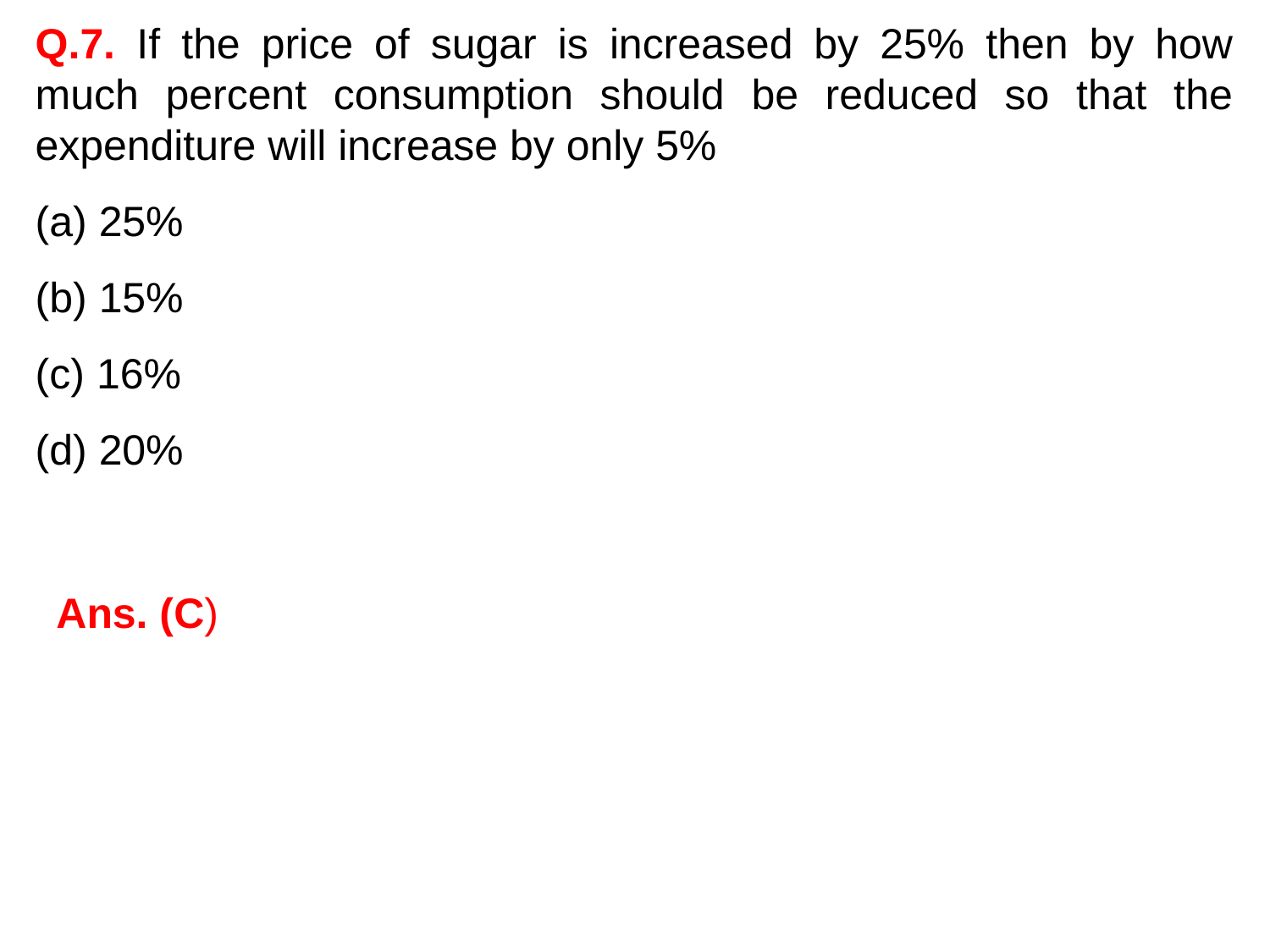

Q.7. If the price of sugar is increased by 25% then by how much percent consumption should be reduced so that the expenditure will increase by only 5%
(a) 25%
(b) 15%
(c) 16%
(d) 20%

Ans. (C)